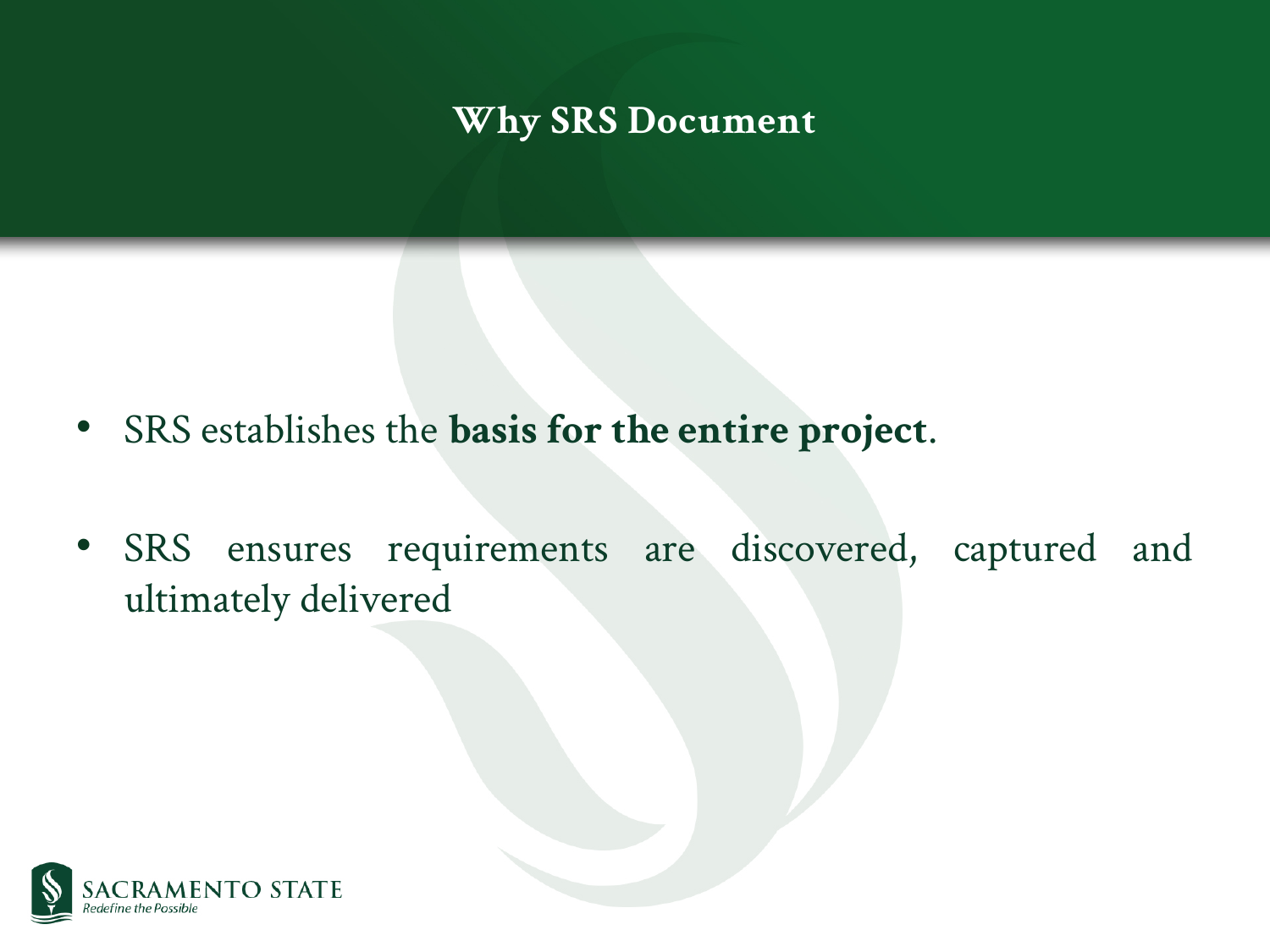

# Why SRS Document

SRS establishes the basis for the entire project.

SRS ensures requirements are discovered, captured and ultimately delivered